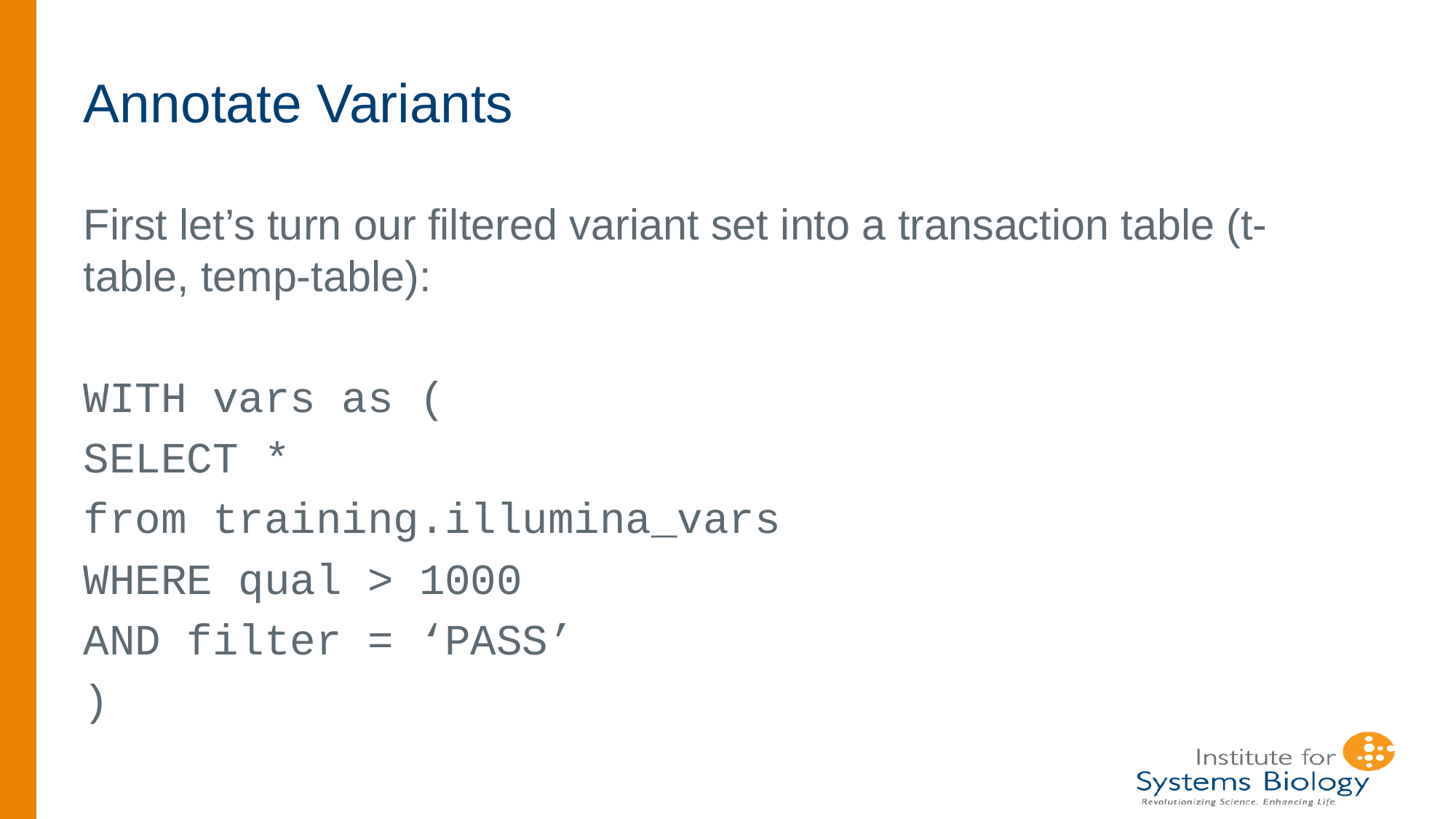

# Annotate Variants
First let’s turn our filtered variant set into a transaction table (t-table, temp-table):

WITH vars as (
SELECT *
from training.illumina_vars
WHERE qual > 1000
AND filter = ‘PASS’
)